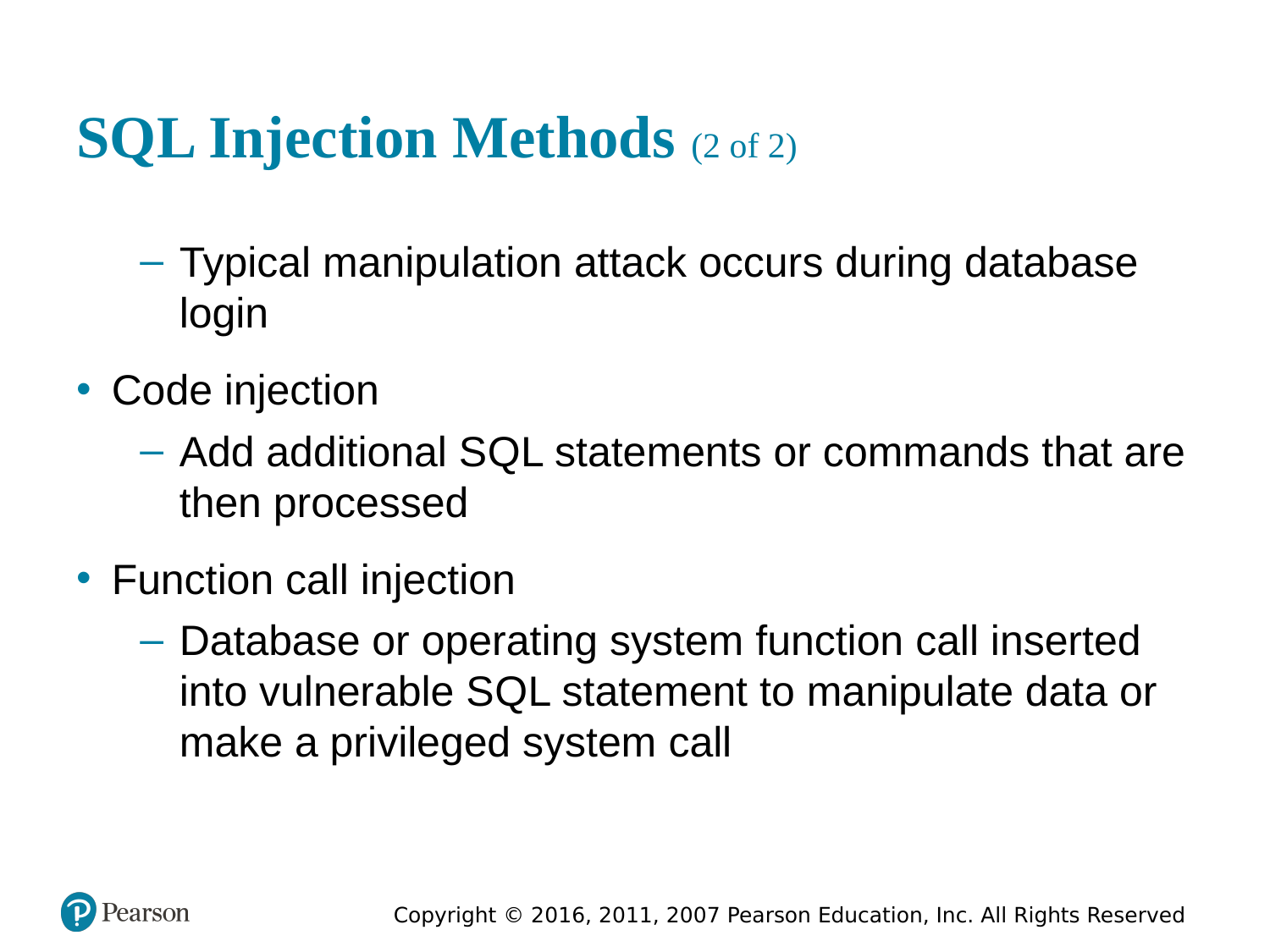

# S Q L Injection Methods (2 of 2)
Typical manipulation attack occurs during database login
Code injection
Add additional S Q L statements or commands that are then processed
Function call injection
Database or operating system function call inserted into vulnerable S Q L statement to manipulate data or make a privileged system call